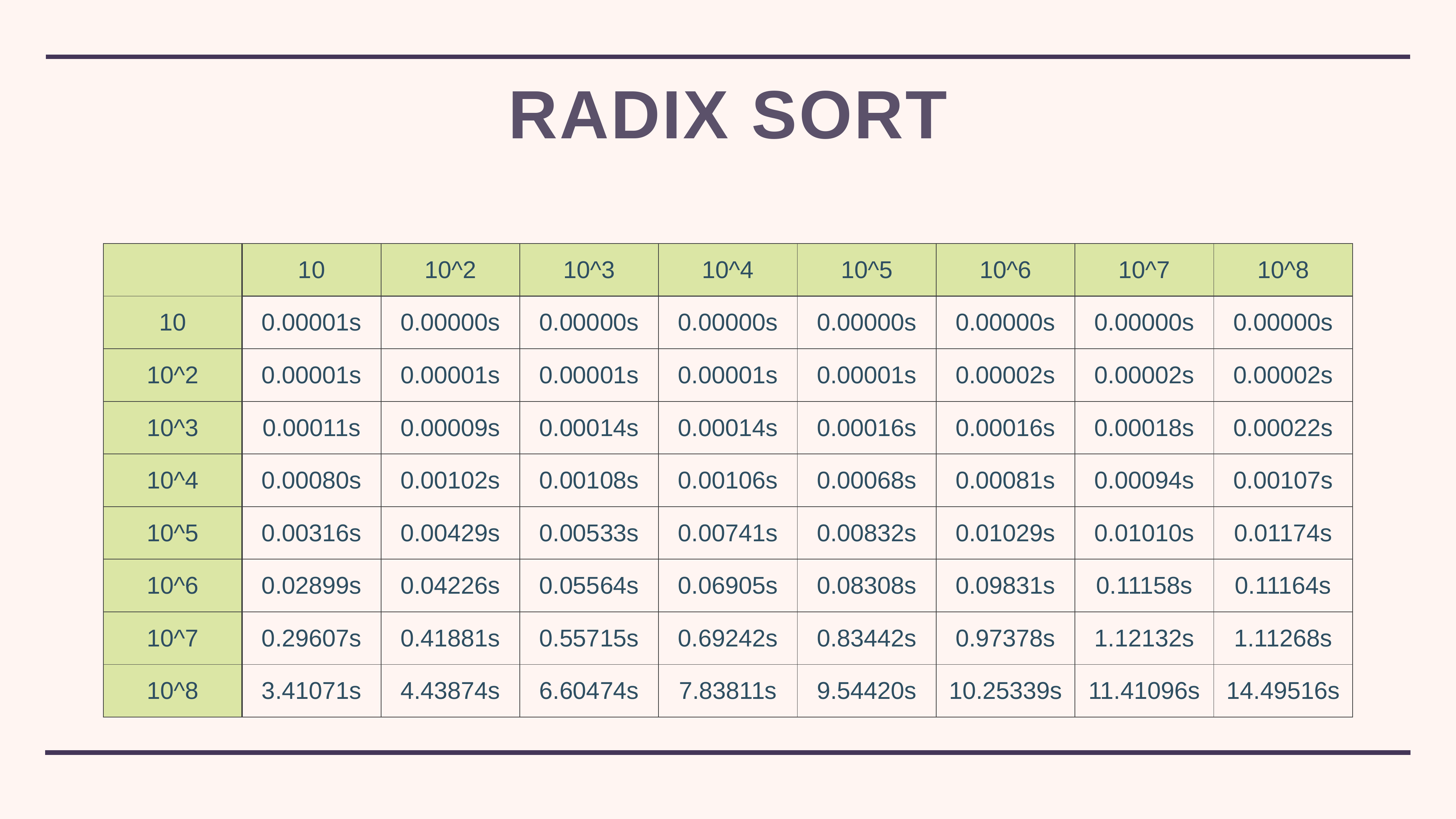

# radix sort
|  | 10 | 10^2 | 10^3 | 10^4 | 10^5 | 10^6 | 10^7 | 10^8 |
| --- | --- | --- | --- | --- | --- | --- | --- | --- |
| 10 | 0.00001s | 0.00000s | 0.00000s | 0.00000s | 0.00000s | 0.00000s | 0.00000s | 0.00000s |
| 10^2 | 0.00001s | 0.00001s | 0.00001s | 0.00001s | 0.00001s | 0.00002s | 0.00002s | 0.00002s |
| 10^3 | 0.00011s | 0.00009s | 0.00014s | 0.00014s | 0.00016s | 0.00016s | 0.00018s | 0.00022s |
| 10^4 | 0.00080s | 0.00102s | 0.00108s | 0.00106s | 0.00068s | 0.00081s | 0.00094s | 0.00107s |
| 10^5 | 0.00316s | 0.00429s | 0.00533s | 0.00741s | 0.00832s | 0.01029s | 0.01010s | 0.01174s |
| 10^6 | 0.02899s | 0.04226s | 0.05564s | 0.06905s | 0.08308s | 0.09831s | 0.11158s | 0.11164s |
| 10^7 | 0.29607s | 0.41881s | 0.55715s | 0.69242s | 0.83442s | 0.97378s | 1.12132s | 1.11268s |
| 10^8 | 3.41071s | 4.43874s | 6.60474s | 7.83811s | 9.54420s | 10.25339s | 11.41096s | 14.49516s |